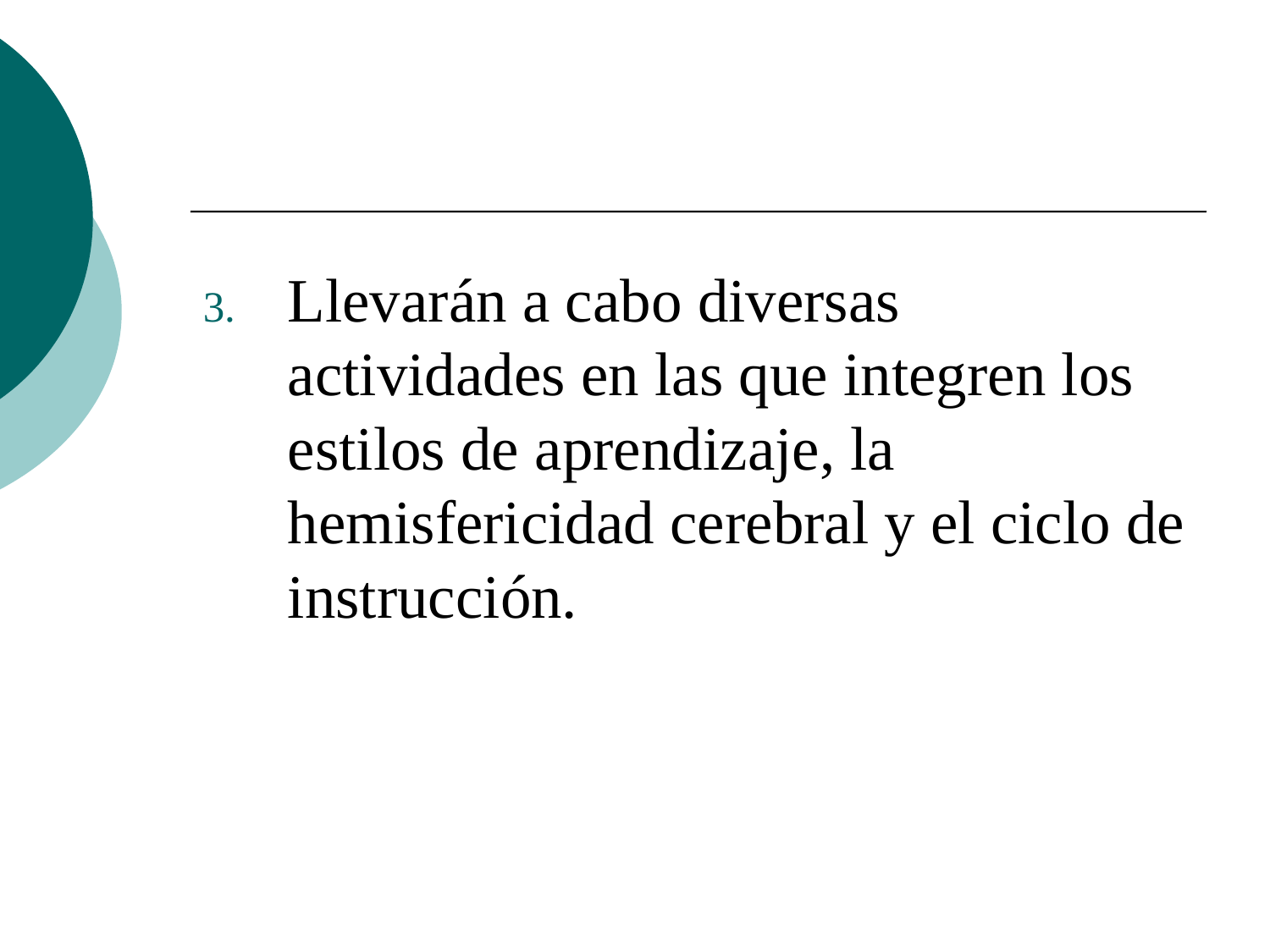

Llevarán a cabo diversas actividades en las que integren los estilos de aprendizaje, la hemisfericidad cerebral y el ciclo de instrucción.